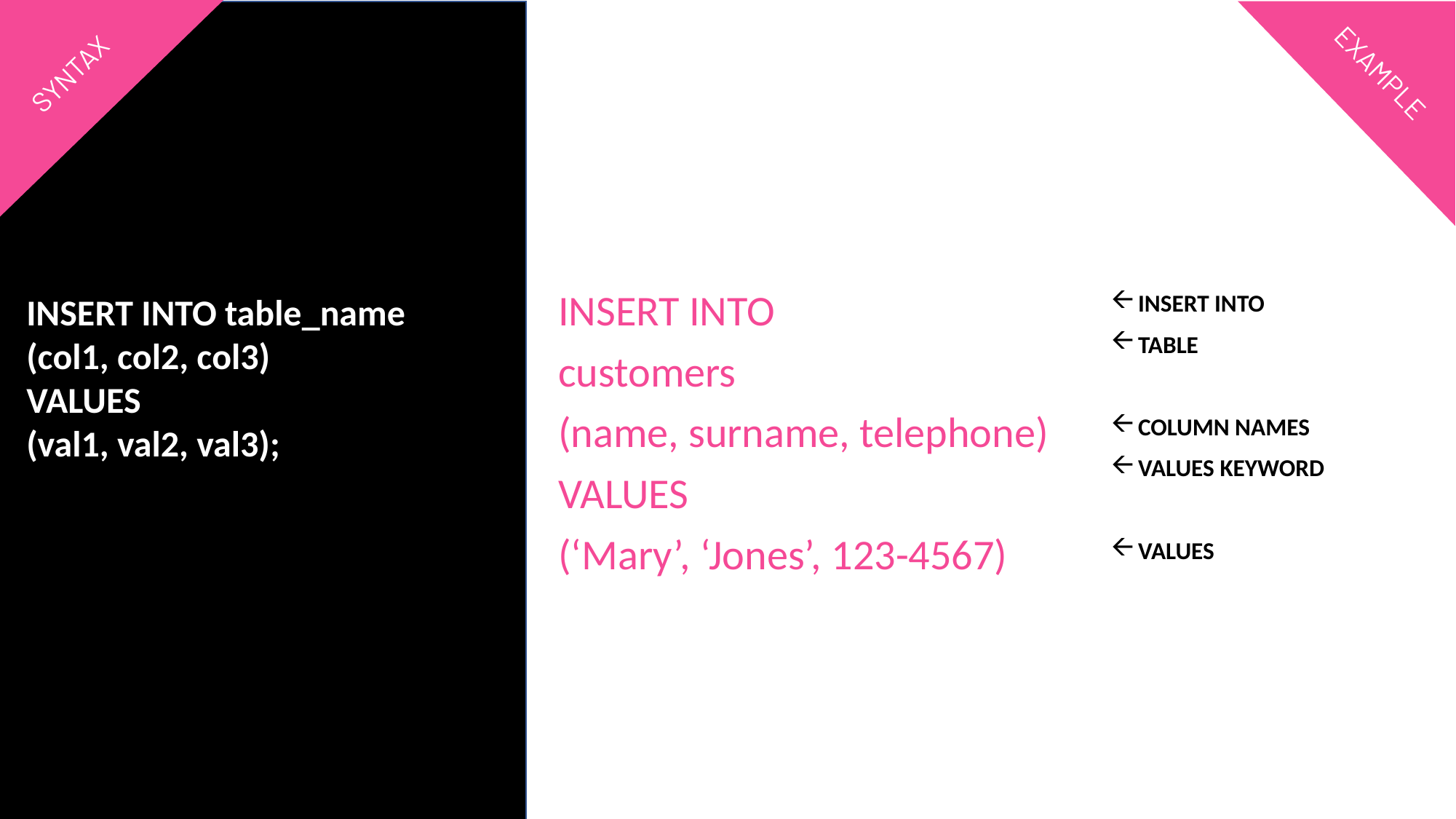

SYNTAX

EXAMPLE

INSERT INTO table_name
(col1, col2, col3)
VALUES
(val1, val2, val3);
INSERT INTO
customers
(name, surname, telephone)
VALUES
(‘Mary’, ‘Jones’, 123-4567)

INSERT INTO
TABLE

COLUMN NAMES
VALUES KEYWORD

VALUES